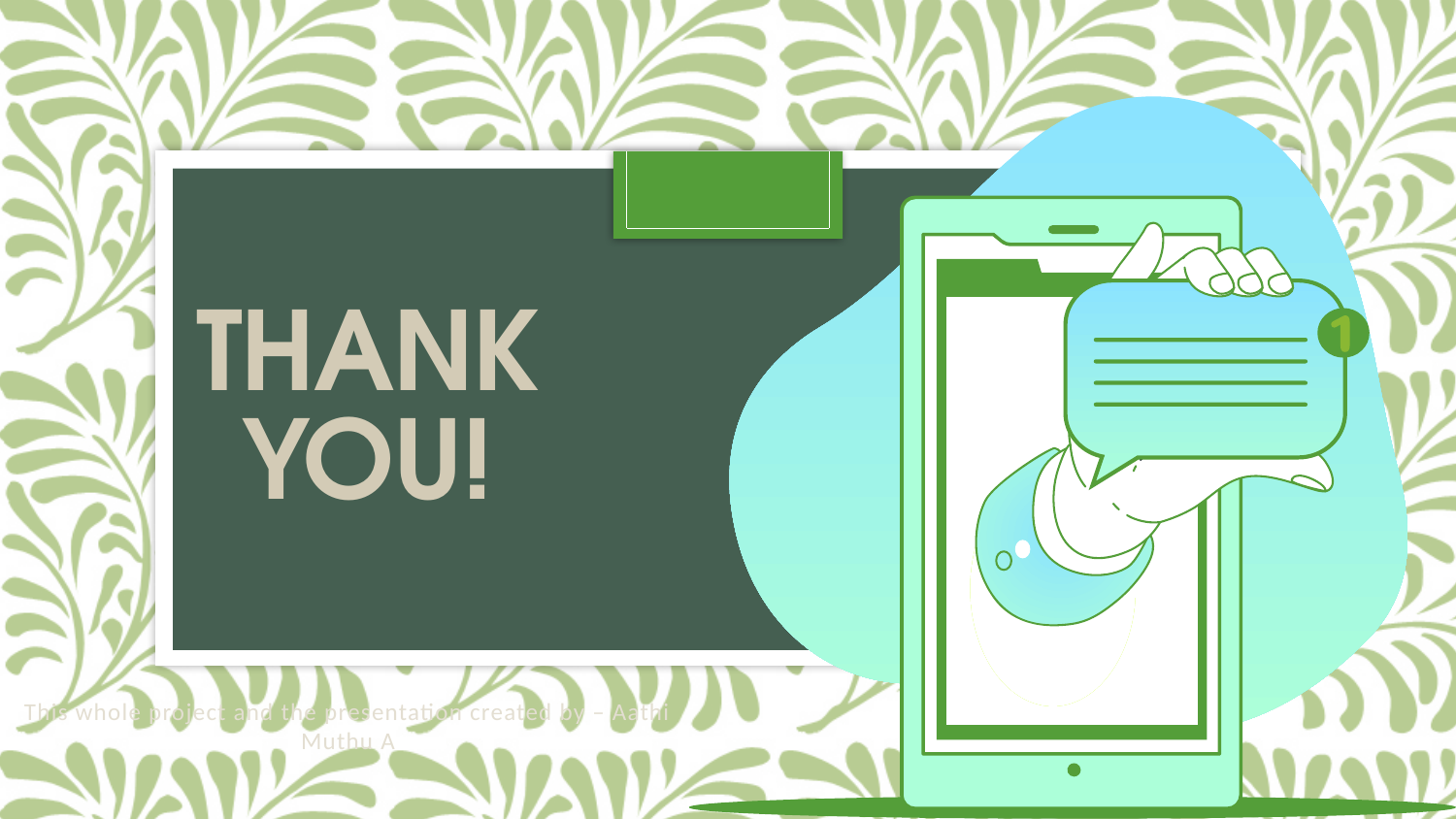

# Thank you!
This whole project and the presentation created by – Aathi Muthu A